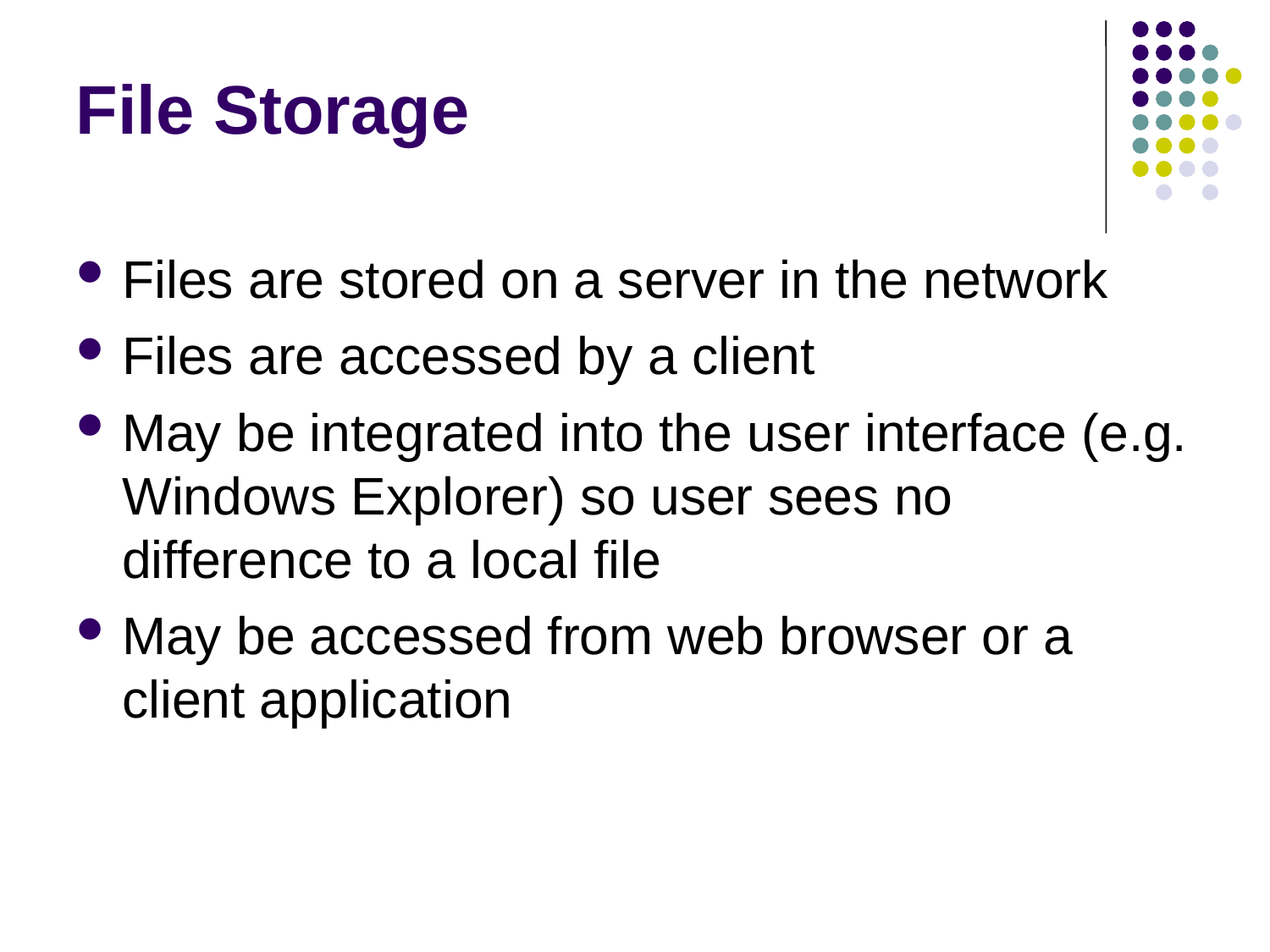

File Storage
Files are stored on a server in the network
Files are accessed by a client
May be integrated into the user interface (e.g. Windows Explorer) so user sees no difference to a local file
May be accessed from web browser or a client application